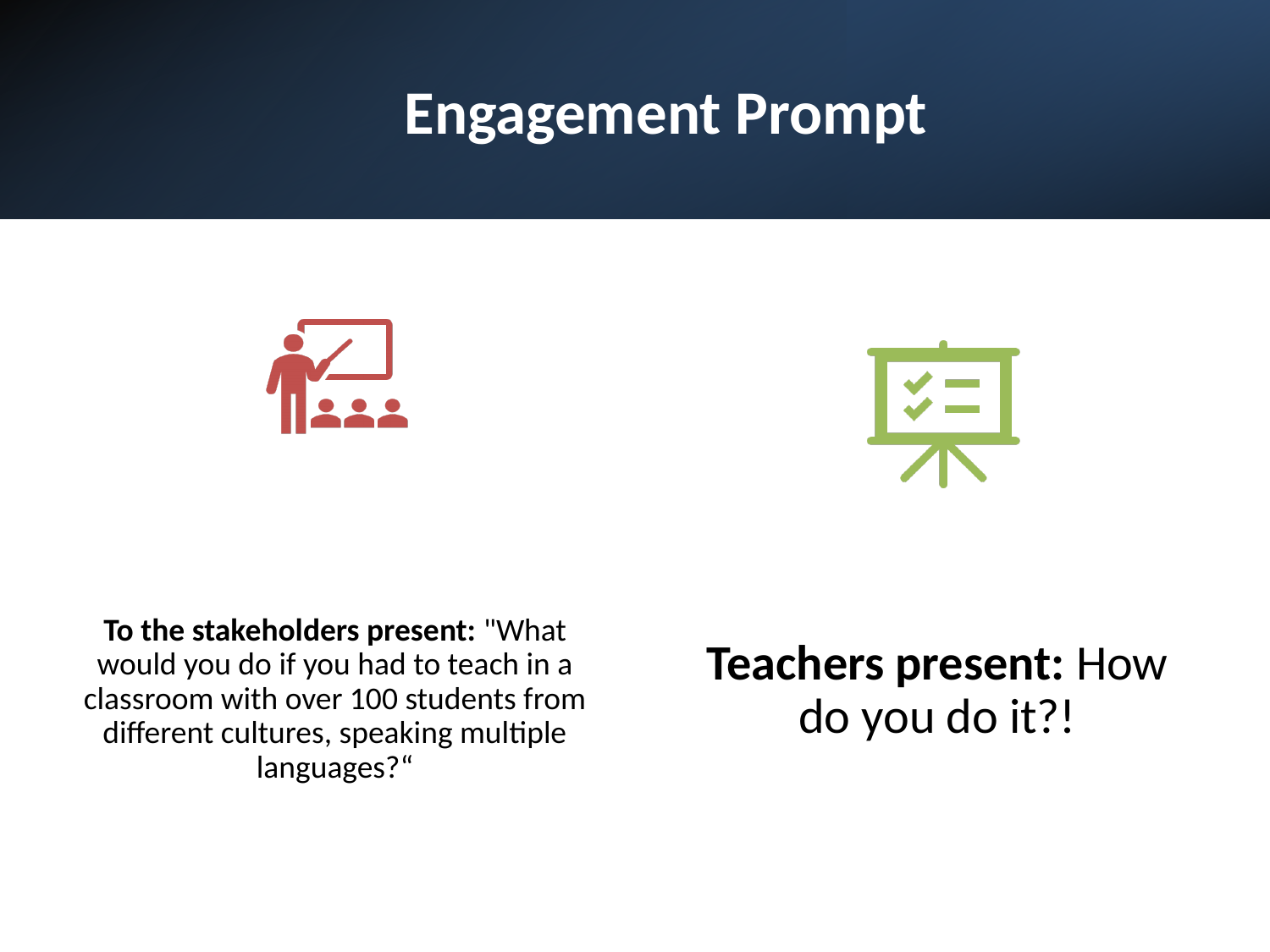

# Engagement Prompt
To the stakeholders present: "What would you do if you had to teach in a classroom with over 100 students from different cultures, speaking multiple languages?“
Teachers present: How do you do it?!